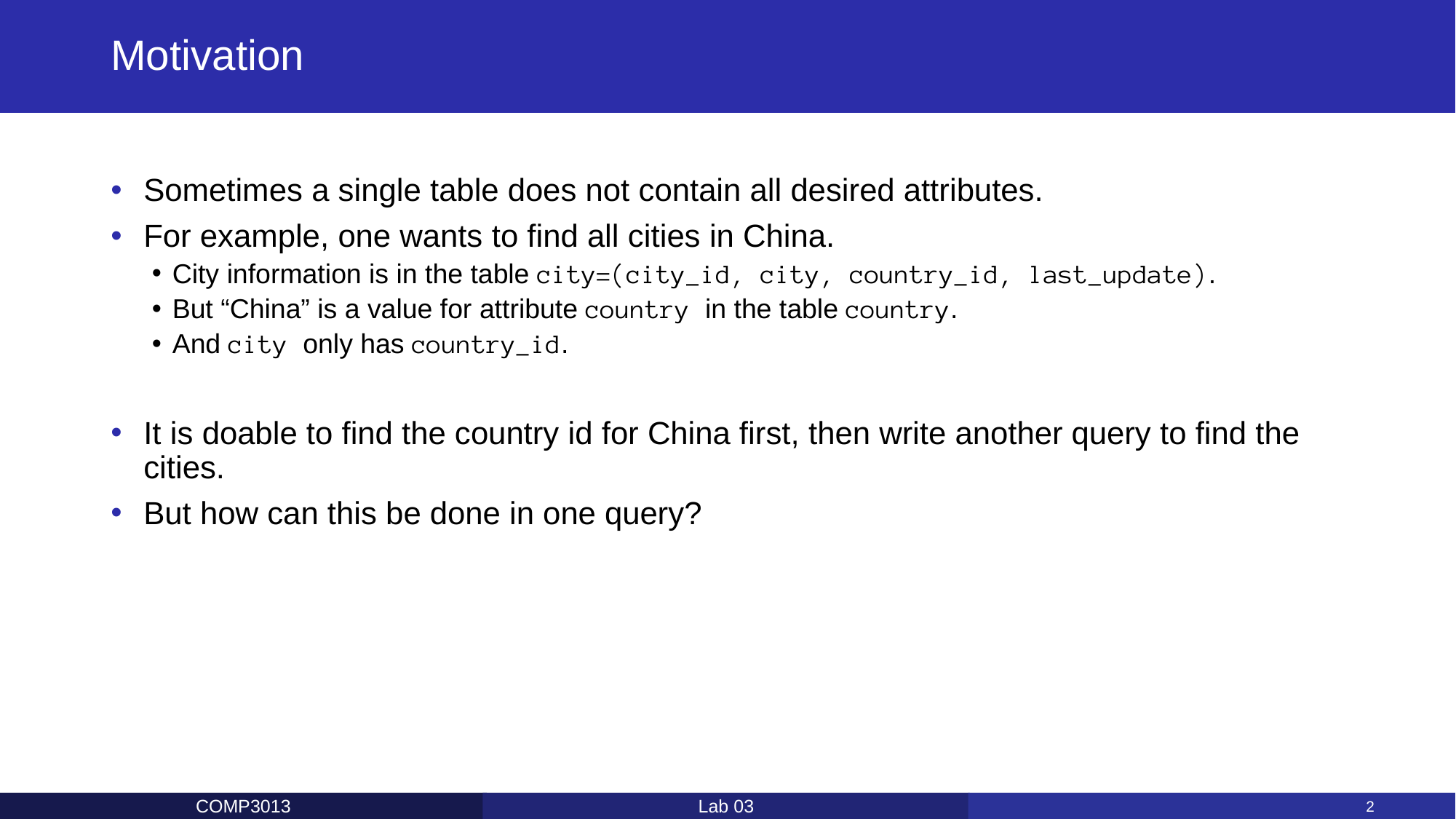

# Motivation
Sometimes a single table does not contain all desired attributes.
For example, one wants to find all cities in China.
City information is in the table city=(city_id, city, country_id, last_update).
But “China” is a value for attribute country in the table country.
And city only has country_id.

It is doable to find the country id for China first, then write another query to find the cities.
But how can this be done in one query?